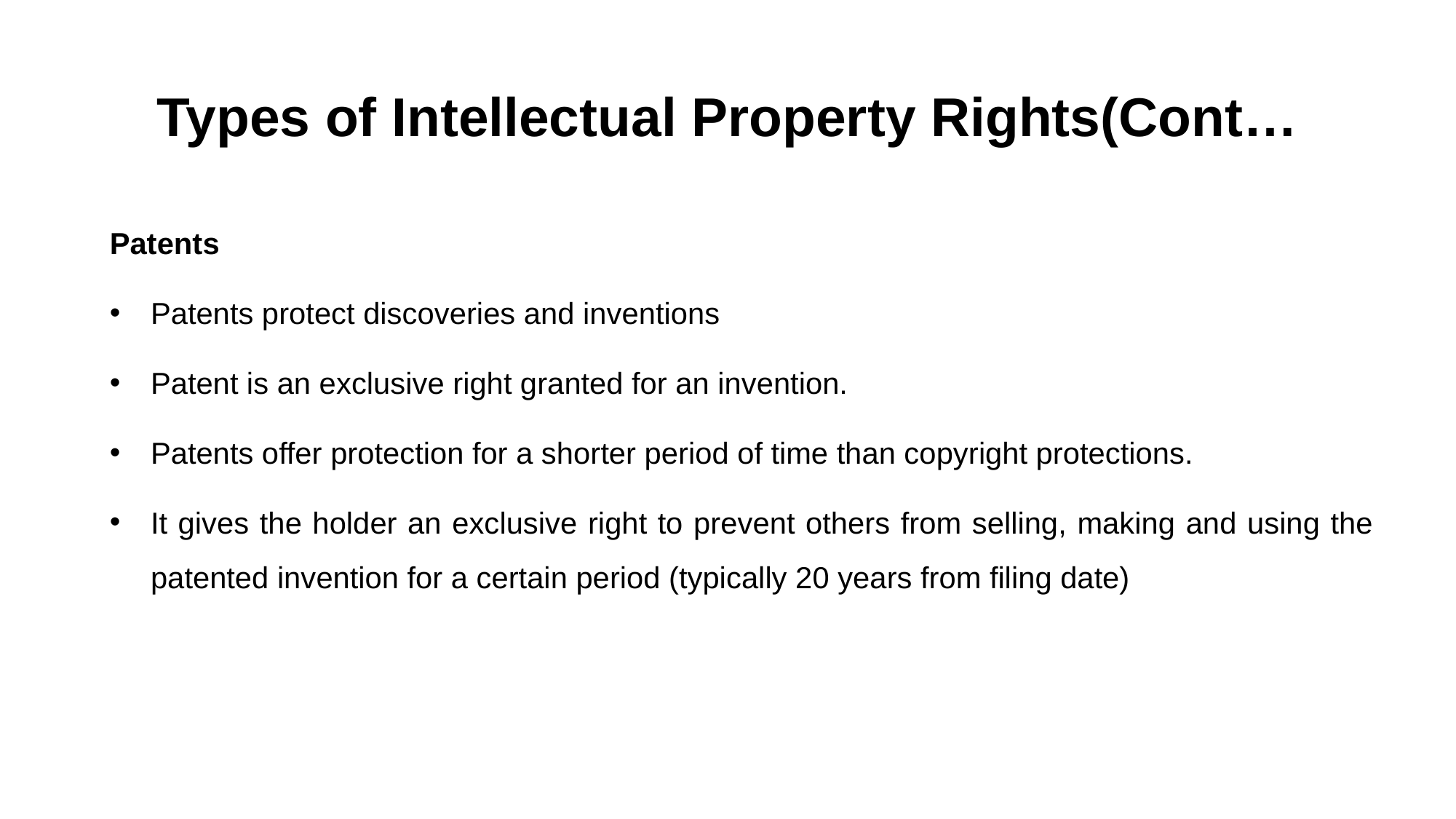

# Types of Intellectual Property Rights(Cont…
Patents
Patents protect discoveries and inventions
Patent is an exclusive right granted for an invention.
Patents offer protection for a shorter period of time than copyright protections.
It gives the holder an exclusive right to prevent others from selling, making and using the patented invention for a certain period (typically 20 years from filing date)